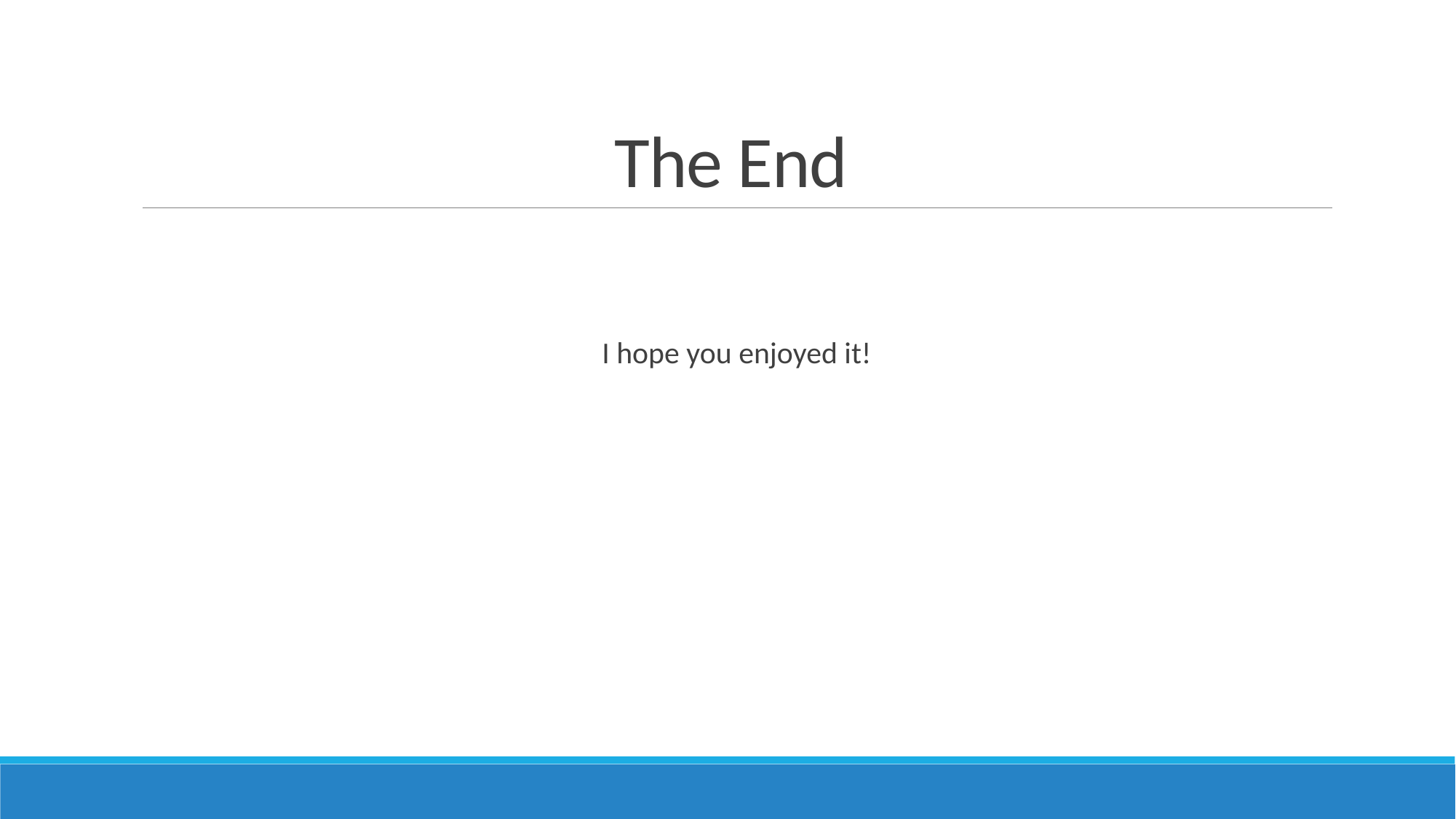

# The End

I hope you enjoyed it!